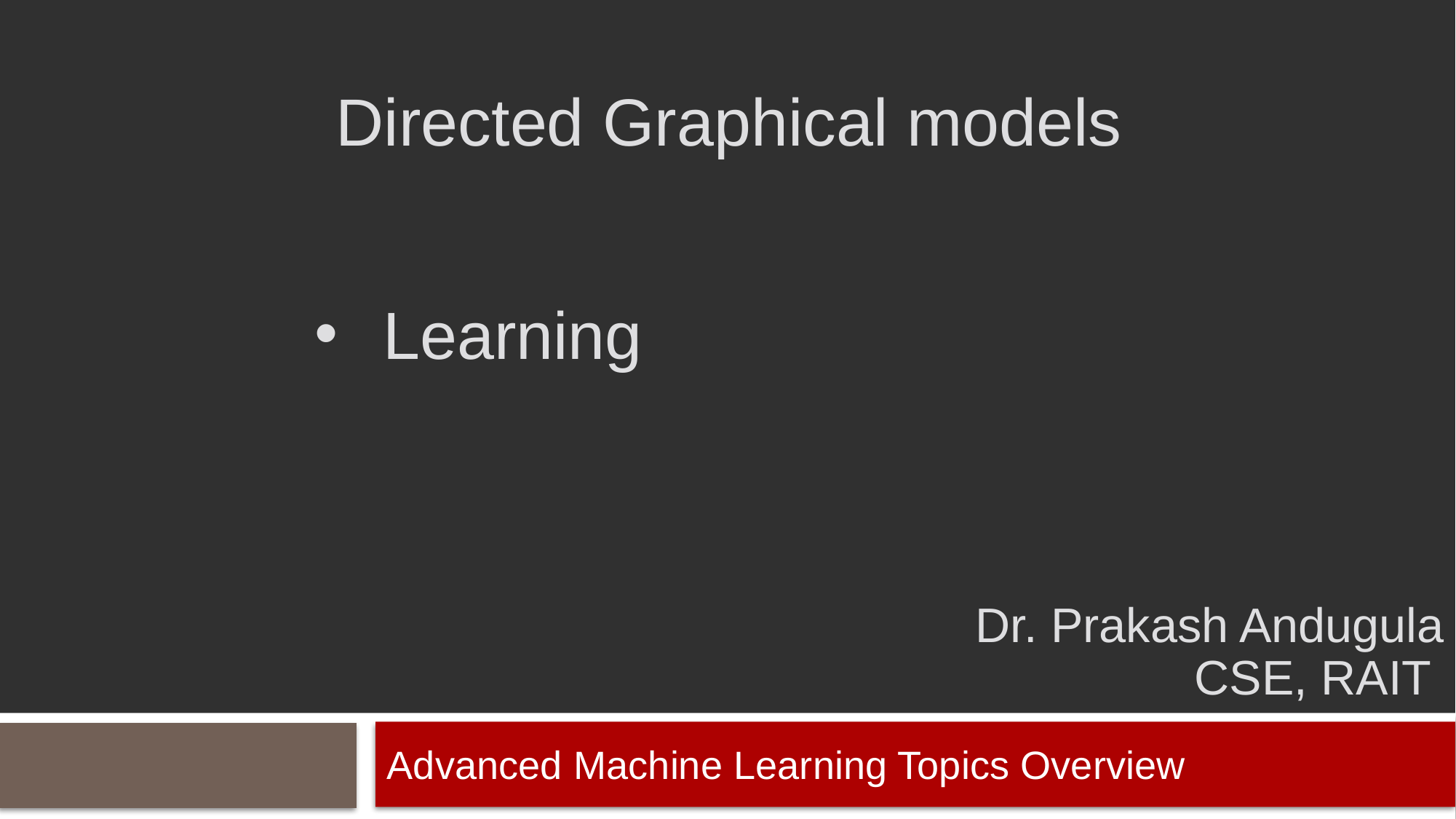

Directed Graphical models
Learning
Dr. Prakash Andugula
CSE, RAIT
Advanced Machine Learning Topics Overview